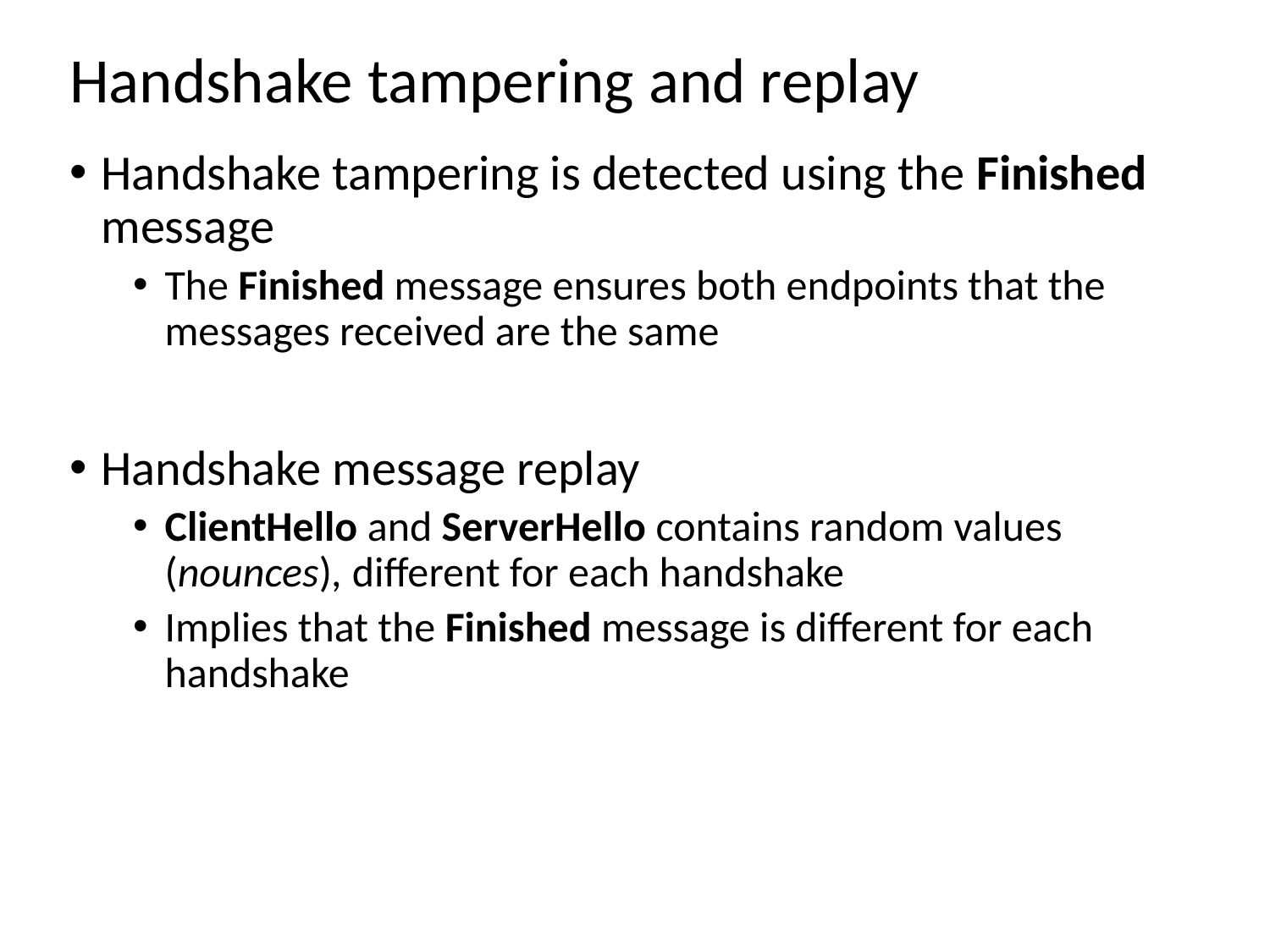

# Handshake tampering and replay
Handshake tampering is detected using the Finished message
The Finished message ensures both endpoints that the messages received are the same

Handshake message replay
ClientHello and ServerHello contains random values (nounces), different for each handshake
Implies that the Finished message is different for each handshake